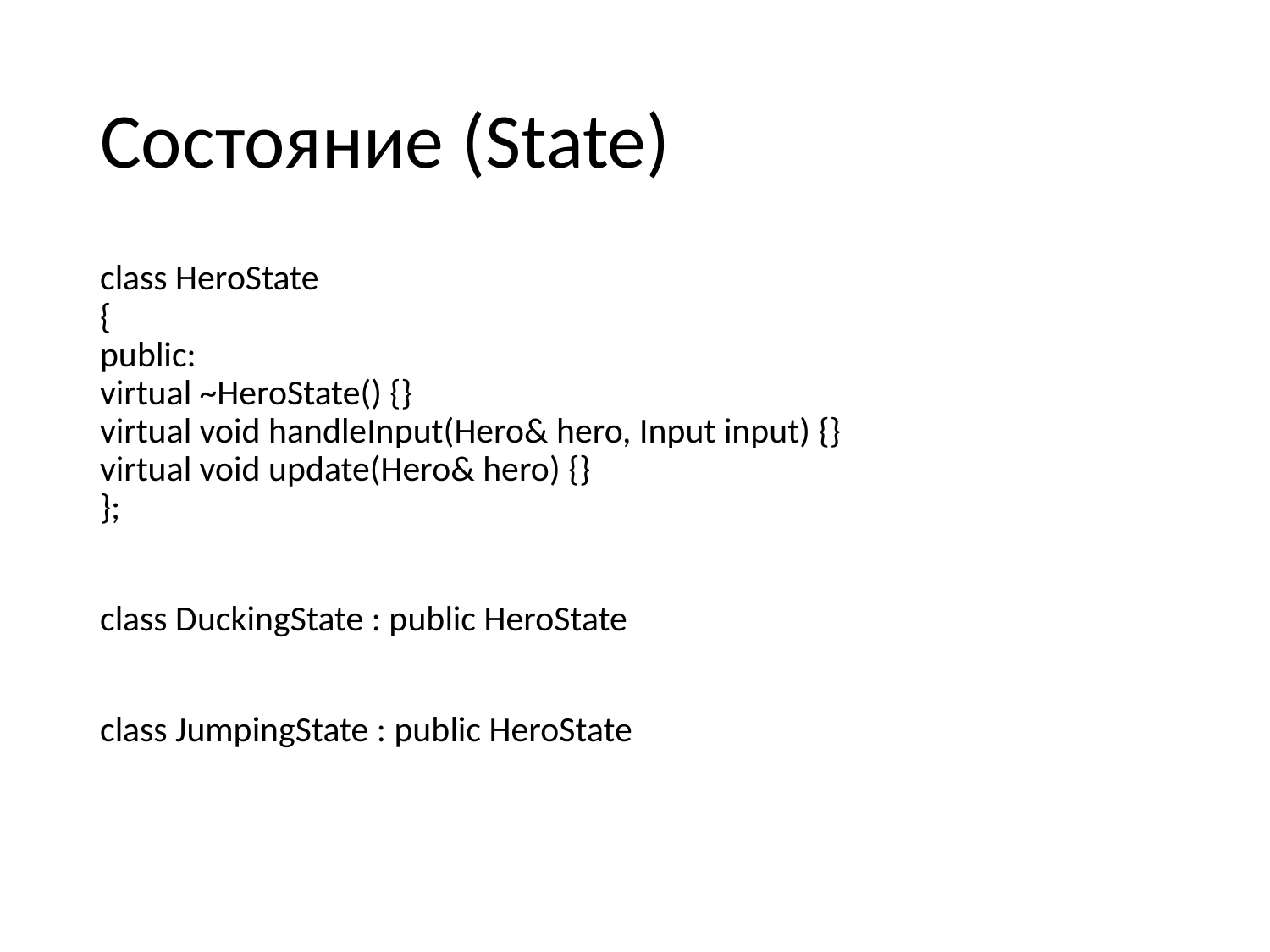

# Состояние (State)
class HeroState
{
public:
virtual ~HeroState() {}
virtual void handleInput(Hero& hero, Input input) {}
virtual void update(Hero& hero) {}
};

class DuckingState : public HeroState

class JumpingState : public HeroState